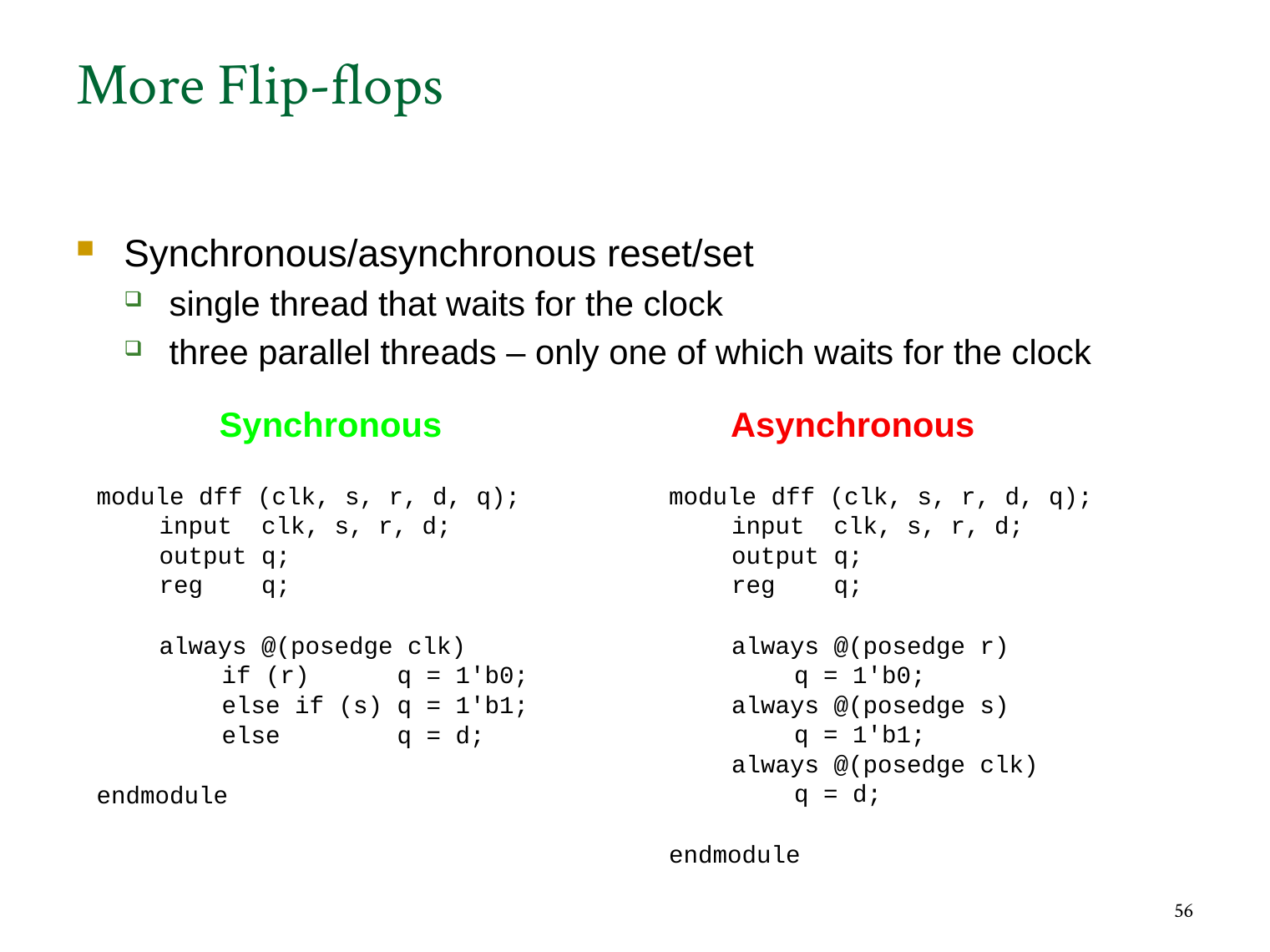

# More Flip-flops
Synchronous/asynchronous reset/set
single thread that waits for the clock
three parallel threads – only one of which waits for the clock

Synchronous
Asynchronous
module dff (clk, s, r, d, q);
	input  clk, s, r, d;
	output q;
	reg    q;
	always @(posedge clk)
		if (r)      q = 1'b0;
		else if (s) q = 1'b1;
		else        q = d;
endmodule
module dff (clk, s, r, d, q);
	input  clk, s, r, d;
	output q;
	reg    q;
	always @(posedge r)
		q = 1'b0;
	always @(posedge s)
		q = 1'b1;
	always @(posedge clk)
		q = d;
endmodule
56